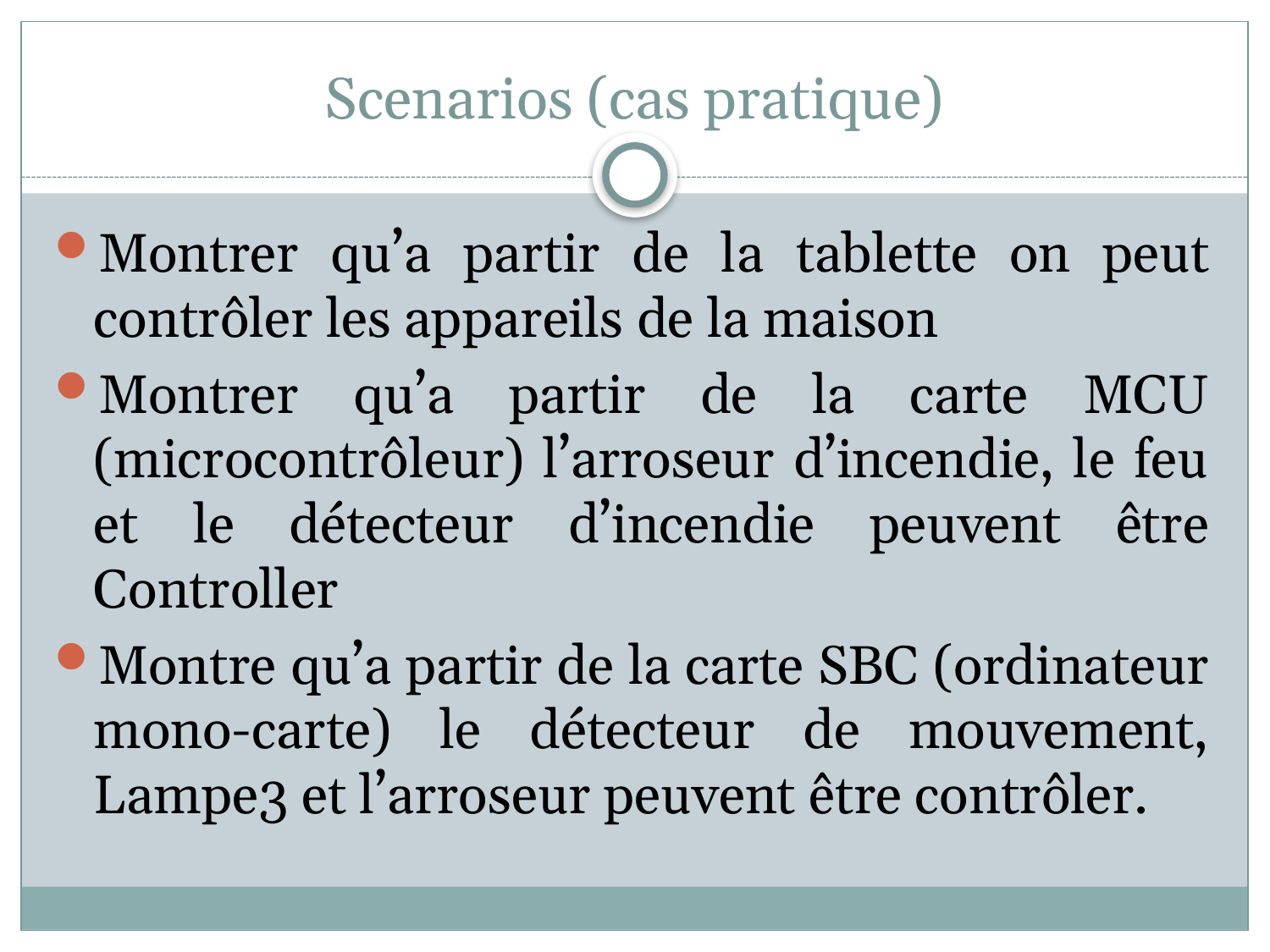

# Scenarios (cas pratique)
Montrer qu’a partir de la tablette on peut contrôler les appareils de la maison
Montrer qu’a partir de la carte MCU (microcontrôleur) l’arroseur d’incendie, le feu et le détecteur d’incendie peuvent être Controller
Montre qu’a partir de la carte SBC (ordinateur mono-carte) le détecteur de mouvement, Lampe3 et l’arroseur peuvent être contrôler.